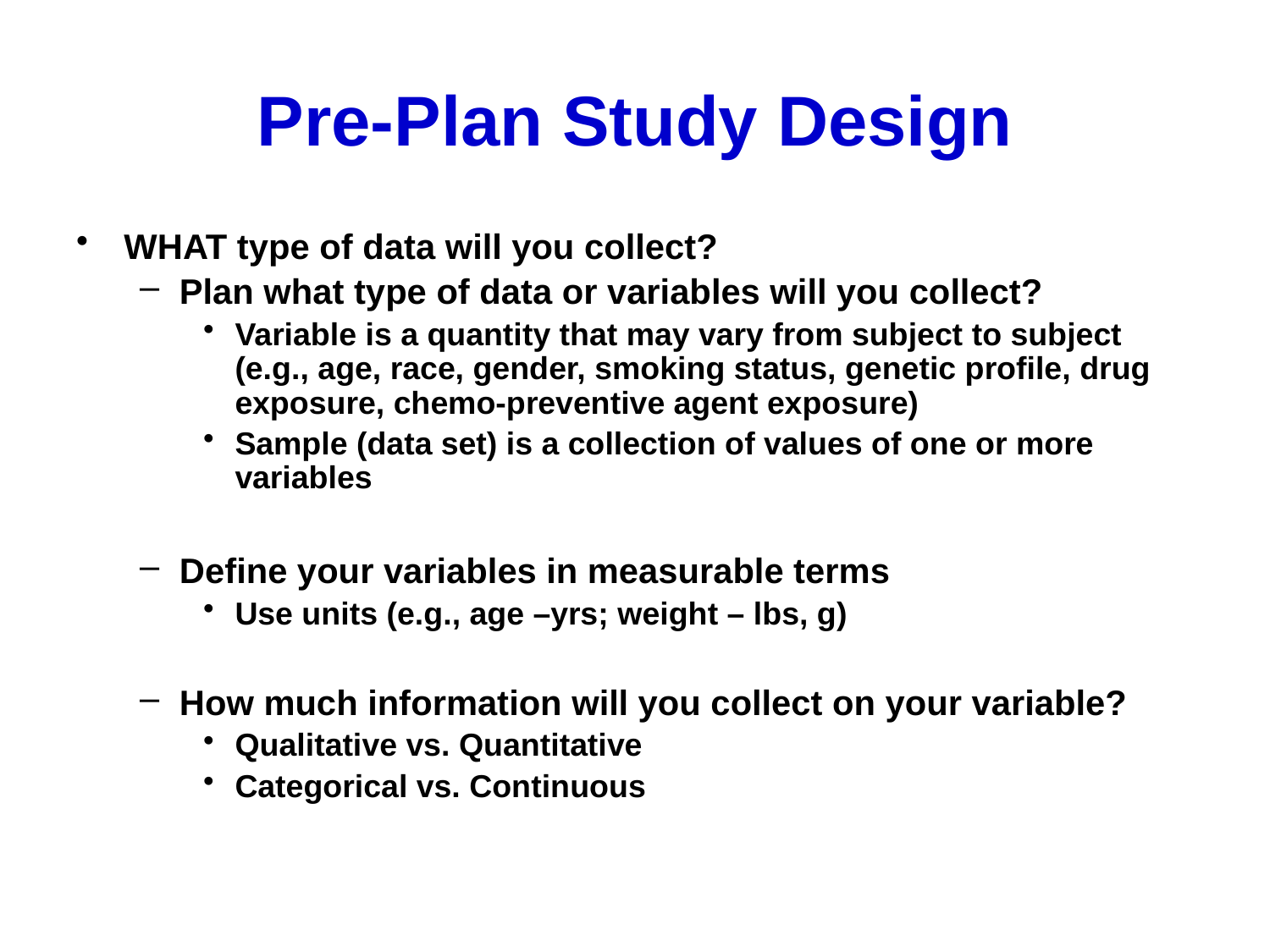

# Pre-Plan Study Design
WHAT type of data will you collect?
Plan what type of data or variables will you collect?
Variable is a quantity that may vary from subject to subject (e.g., age, race, gender, smoking status, genetic profile, drug exposure, chemo-preventive agent exposure)
Sample (data set) is a collection of values of one or more variables

Define your variables in measurable terms
Use units (e.g., age –yrs; weight – lbs, g)

How much information will you collect on your variable?
Qualitative vs. Quantitative
Categorical vs. Continuous